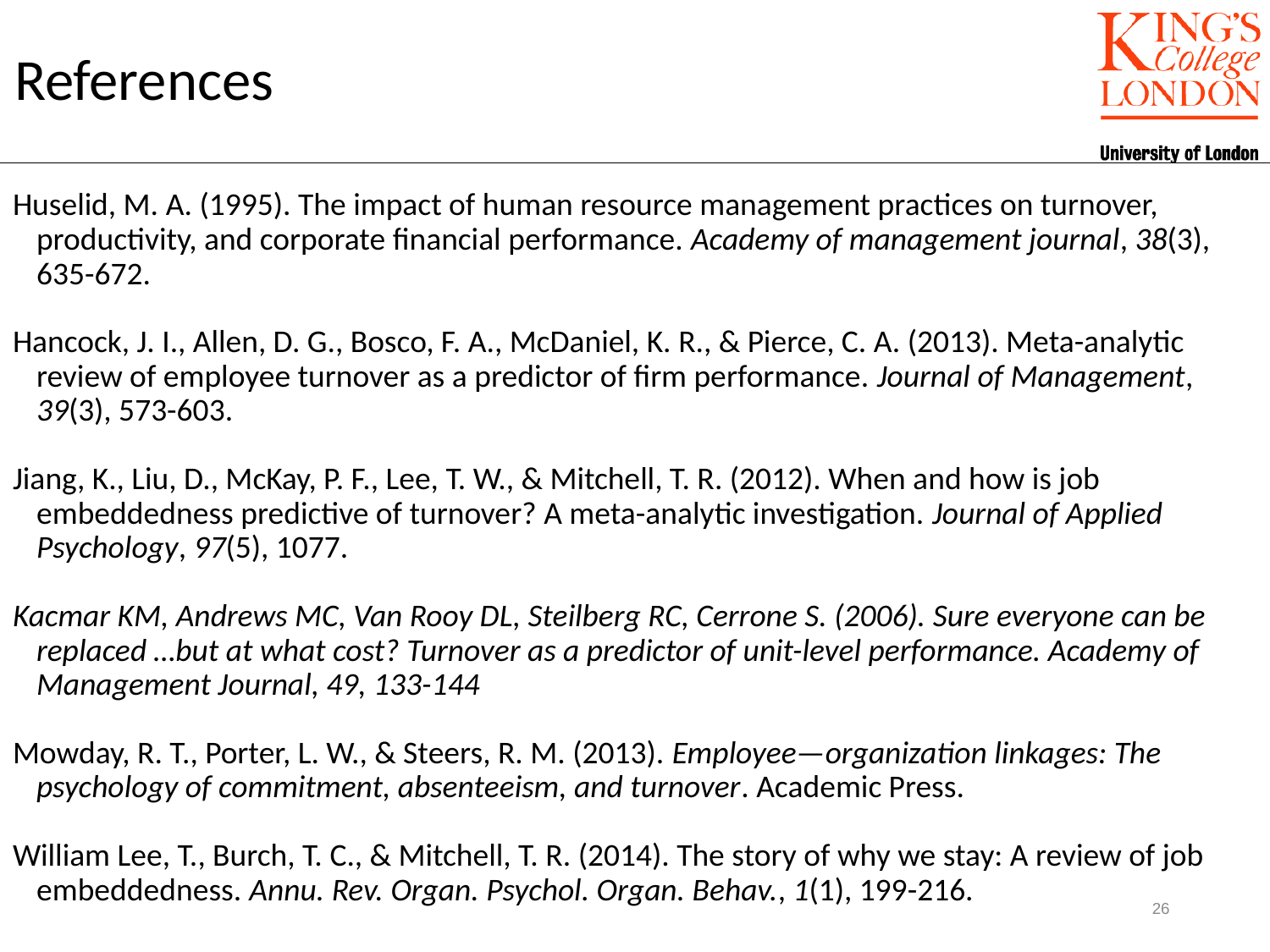

# References
Huselid, M. A. (1995). The impact of human resource management practices on turnover, productivity, and corporate financial performance. Academy of management journal, 38(3), 635-672.

Hancock, J. I., Allen, D. G., Bosco, F. A., McDaniel, K. R., & Pierce, C. A. (2013). Meta-analytic review of employee turnover as a predictor of firm performance. Journal of Management, 39(3), 573-603.

Jiang, K., Liu, D., McKay, P. F., Lee, T. W., & Mitchell, T. R. (2012). When and how is job embeddedness predictive of turnover? A meta-analytic investigation. Journal of Applied Psychology, 97(5), 1077.

Kacmar KM, Andrews MC, Van Rooy DL, Steilberg RC, Cerrone S. (2006). Sure everyone can be replaced …but at what cost? Turnover as a predictor of unit-level performance. Academy of Management Journal, 49, 133-144

Mowday, R. T., Porter, L. W., & Steers, R. M. (2013). Employee—organization linkages: The psychology of commitment, absenteeism, and turnover. Academic Press.

William Lee, T., Burch, T. C., & Mitchell, T. R. (2014). The story of why we stay: A review of job embeddedness. Annu. Rev. Organ. Psychol. Organ. Behav., 1(1), 199-216.

26